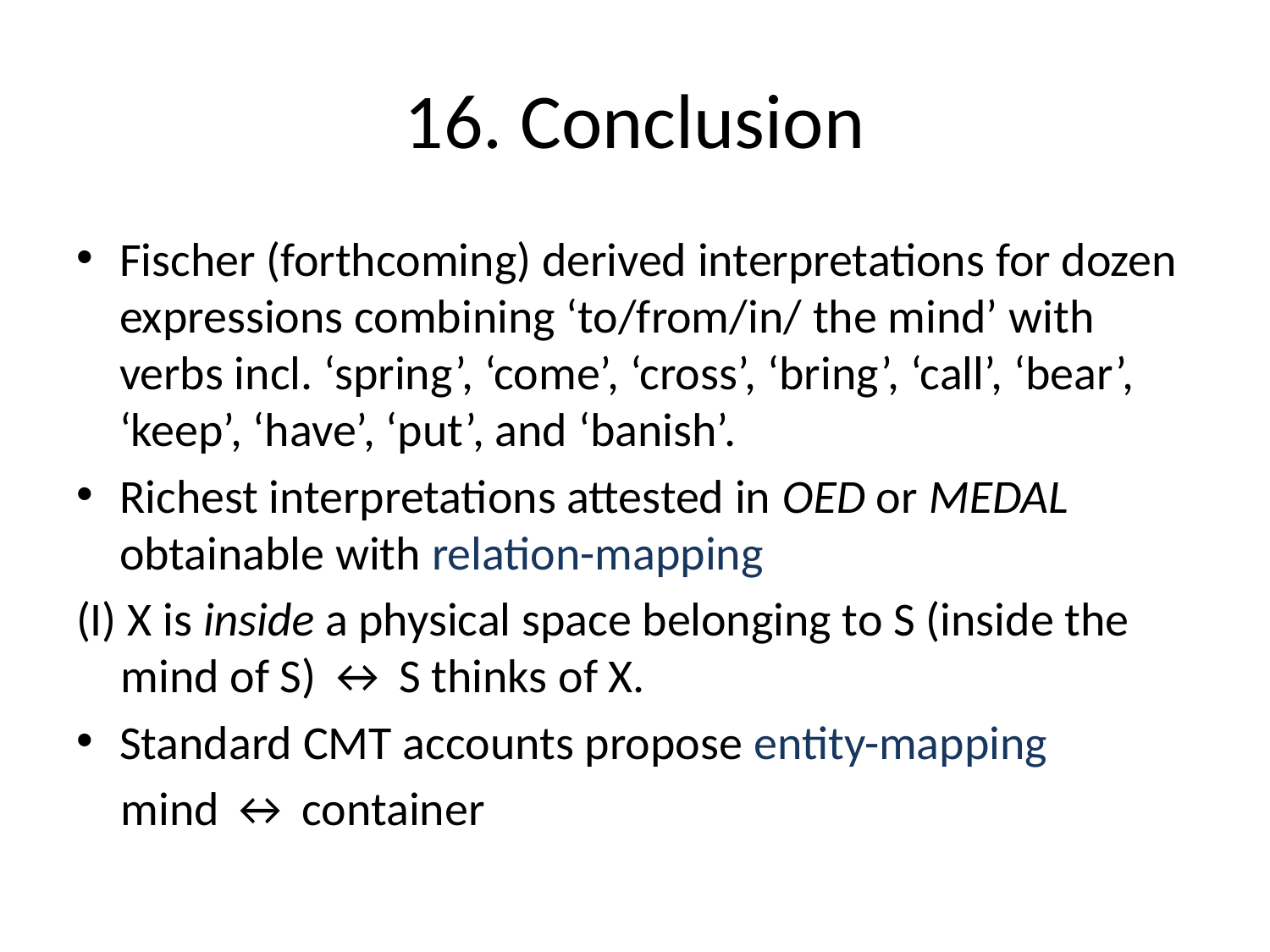

# 16. Conclusion
Fischer (forthcoming) derived interpretations for dozen expressions combining ‘to/from/in/ the mind’ with verbs incl. ‘spring’, ‘come’, ‘cross’, ‘bring’, ‘call’, ‘bear’, ‘keep’, ‘have’, ‘put’, and ‘banish’.
Richest interpretations attested in OED or MEDAL obtainable with relation-mapping
(I) X is inside a physical space belonging to S (inside the mind of S) ↔ S thinks of X.
Standard CMT accounts propose entity-mapping
mind ↔ container